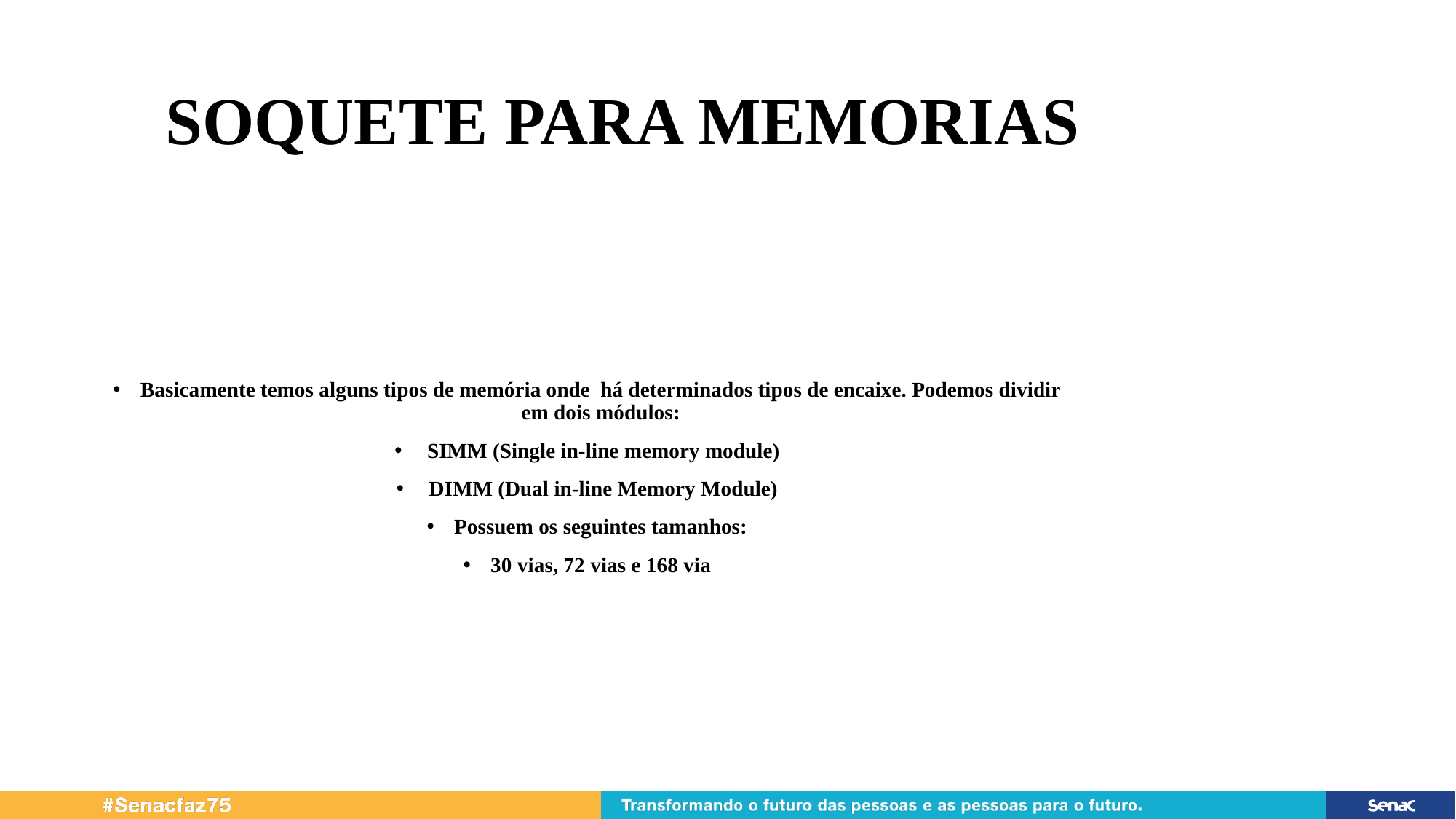

# Soquete para Memorias
Basicamente temos alguns tipos de memória onde  há determinados tipos de encaixe. Podemos dividir em dois módulos:
 SIMM (Single in-line memory module)
 DIMM (Dual in-line Memory Module)
Possuem os seguintes tamanhos:
30 vias, 72 vias e 168 via